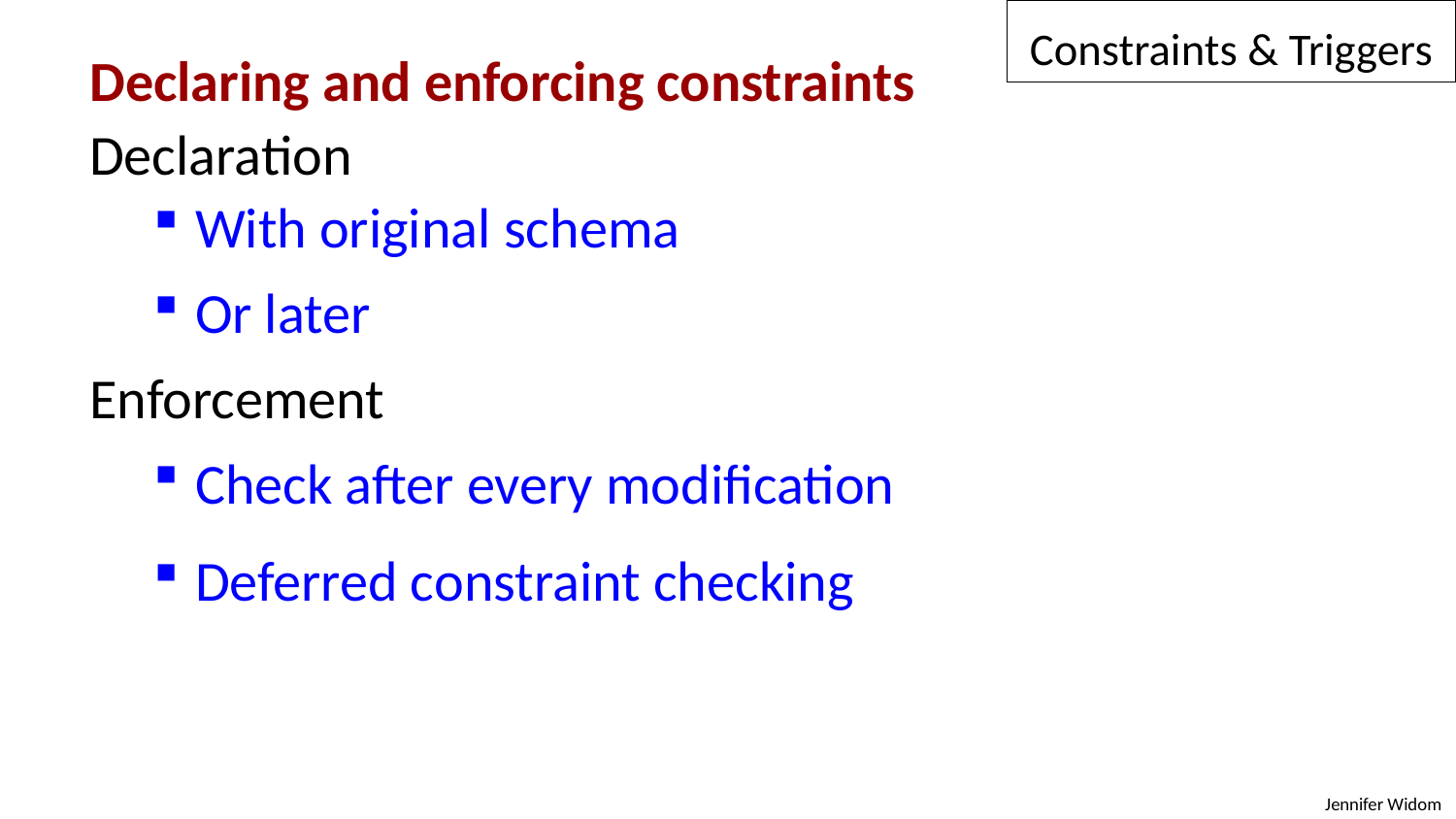

Constraints & Triggers
Declaring and enforcing constraints
Declaration
 With original schema
 Or later
Enforcement
 Check after every modification
 Deferred constraint checking